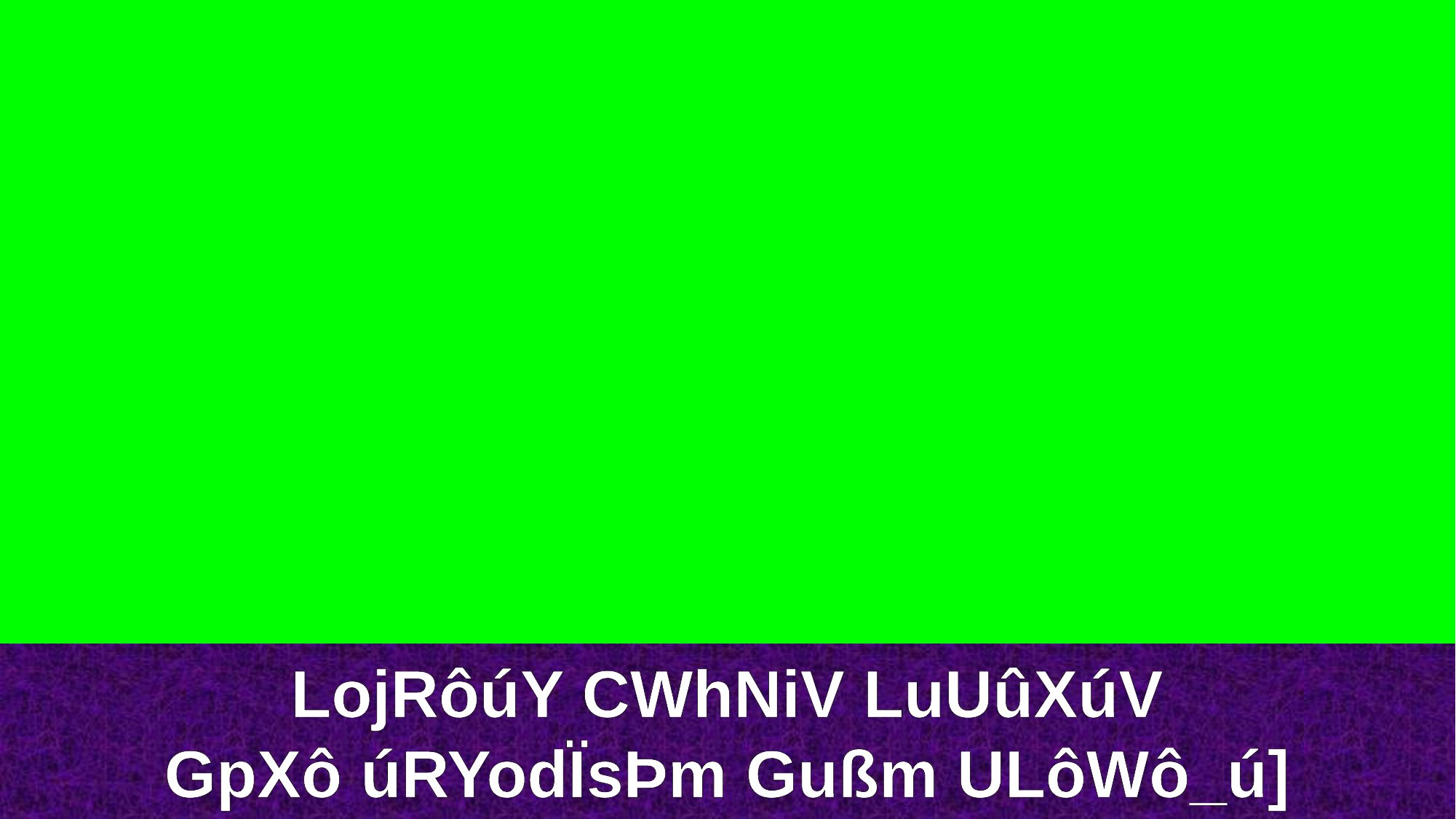

LojRôúY CWhNiV LuUûXúV
GpXô úRYodÏsÞm Gußm ULôWô_ú]